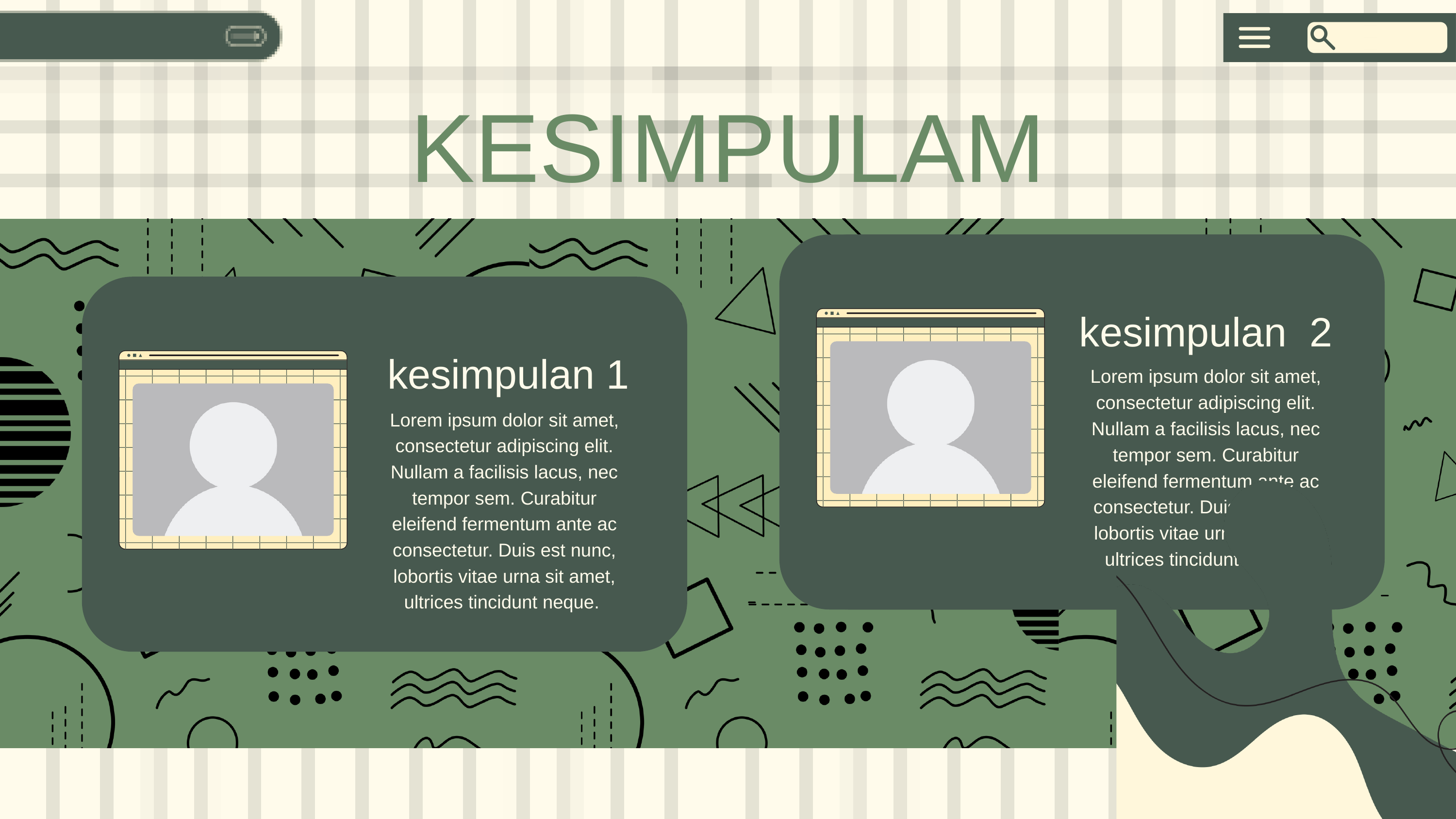

KESIMPULAM

kesimpulan  2

kesimpulan 1

Lorem ipsum dolor sit amet, consectetur adipiscing elit. Nullam a facilisis lacus, nec tempor sem. Curabitur eleifend fermentum ante ac consectetur. Duis est nunc, lobortis vitae urna sit amet, ultrices tincidunt neque.
Lorem ipsum dolor sit amet, consectetur adipiscing elit. Nullam a facilisis lacus, nec tempor sem. Curabitur eleifend fermentum ante ac consectetur. Duis est nunc, lobortis vitae urna sit amet, ultrices tincidunt neque.